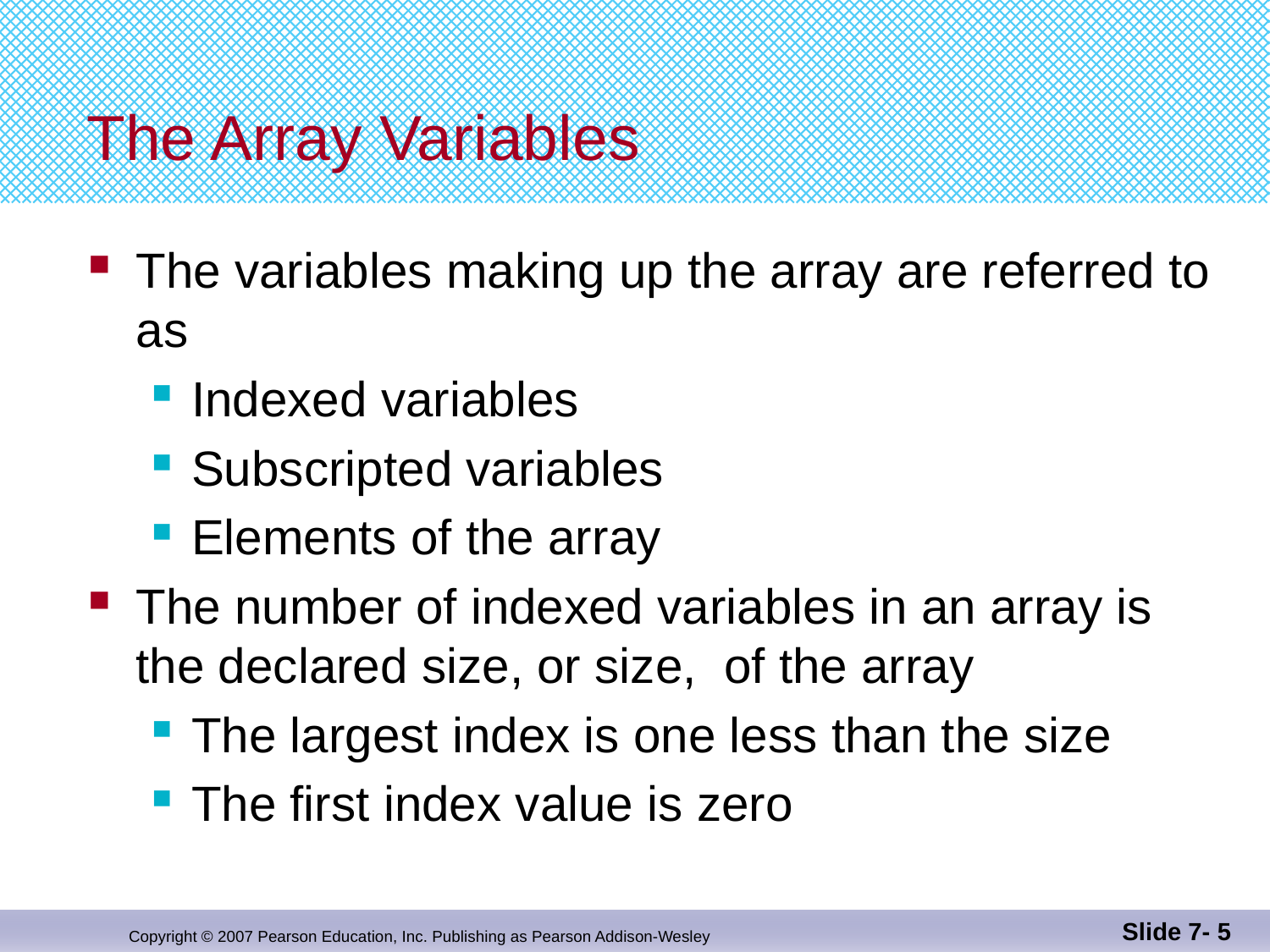

# The Array Variables
The variables making up the array are referred to
as
Indexed variables
Subscripted variables
Elements of the array
The number of indexed variables in an array is
the declared size, or size,  of the array
The largest index is one less than the size
The first index value is zero
Slide 7- 5